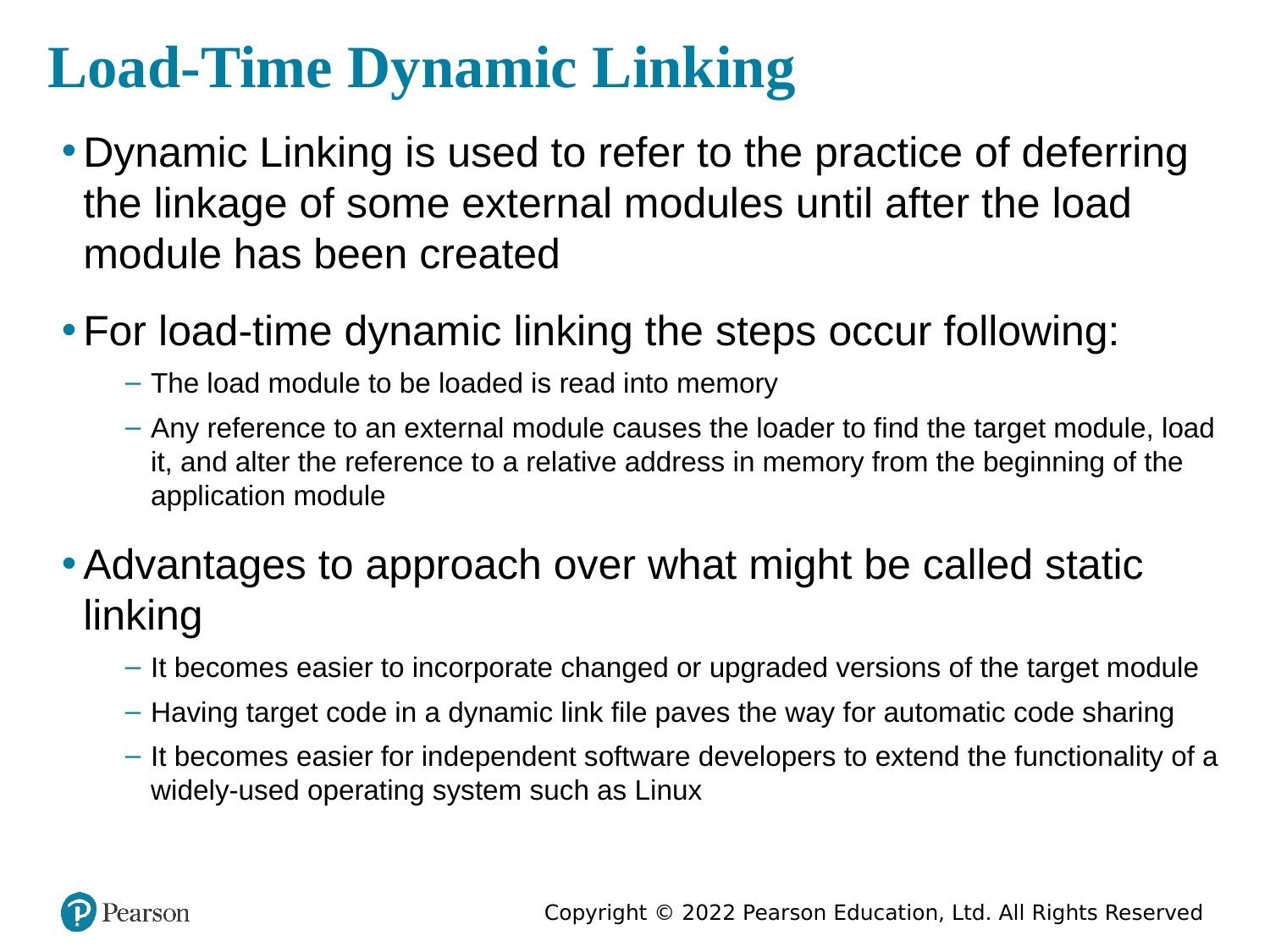

# Load-Time Dynamic Linking
Dynamic Linking is used to refer to the practice of deferring the linkage of some external modules until after the load module has been created
For load-time dynamic linking the steps occur following:
The load module to be loaded is read into memory
Any reference to an external module causes the loader to find the target module, load it, and alter the reference to a relative address in memory from the beginning of the application module
Advantages to approach over what might be called static linking
It becomes easier to incorporate changed or upgraded versions of the target module
Having target code in a dynamic link file paves the way for automatic code sharing
It becomes easier for independent software developers to extend the functionality of a widely-used operating system such as Linux